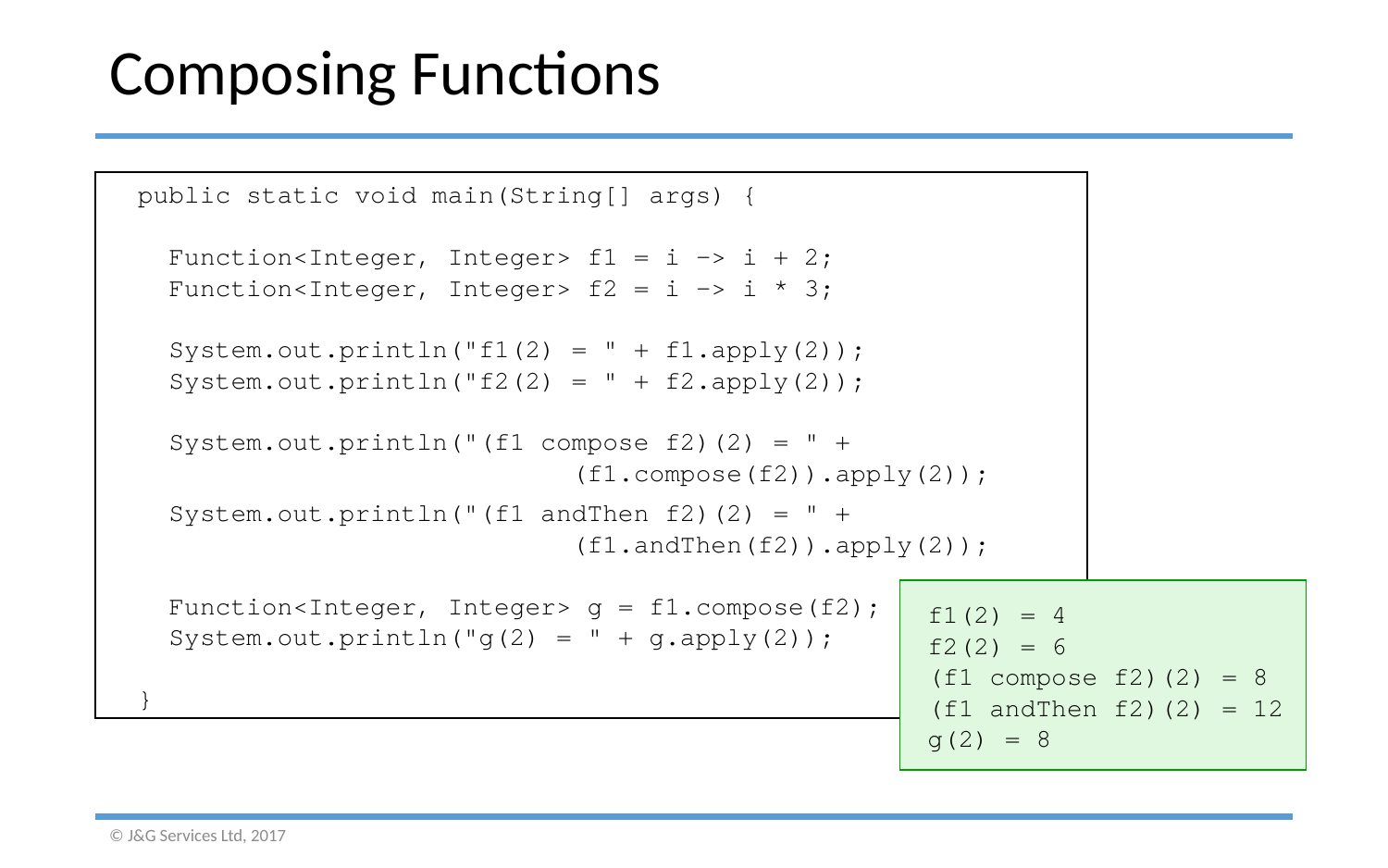

# Composing Functions
  public static void main(String[] args) {

    Function<Integer, Integer> f1 = i -> i + 2;
    Function<Integer, Integer> f2 = i -> i * 3;

    System.out.println("f1(2) = " + f1.apply(2));
    System.out.println("f2(2) = " + f2.apply(2));

    System.out.println("(f1 compose f2)(2) = " +
                              (f1.compose(f2)).apply(2));
    System.out.println("(f1 andThen f2)(2) = " +
                              (f1.andThen(f2)).apply(2));

    Function<Integer, Integer> g = f1.compose(f2);
    System.out.println("g(2) = " + g.apply(2));

  }
f1(2) = 4
f2(2) = 6
(f1 compose f2)(2) = 8
(f1 andThen f2)(2) = 12
g(2) = 8